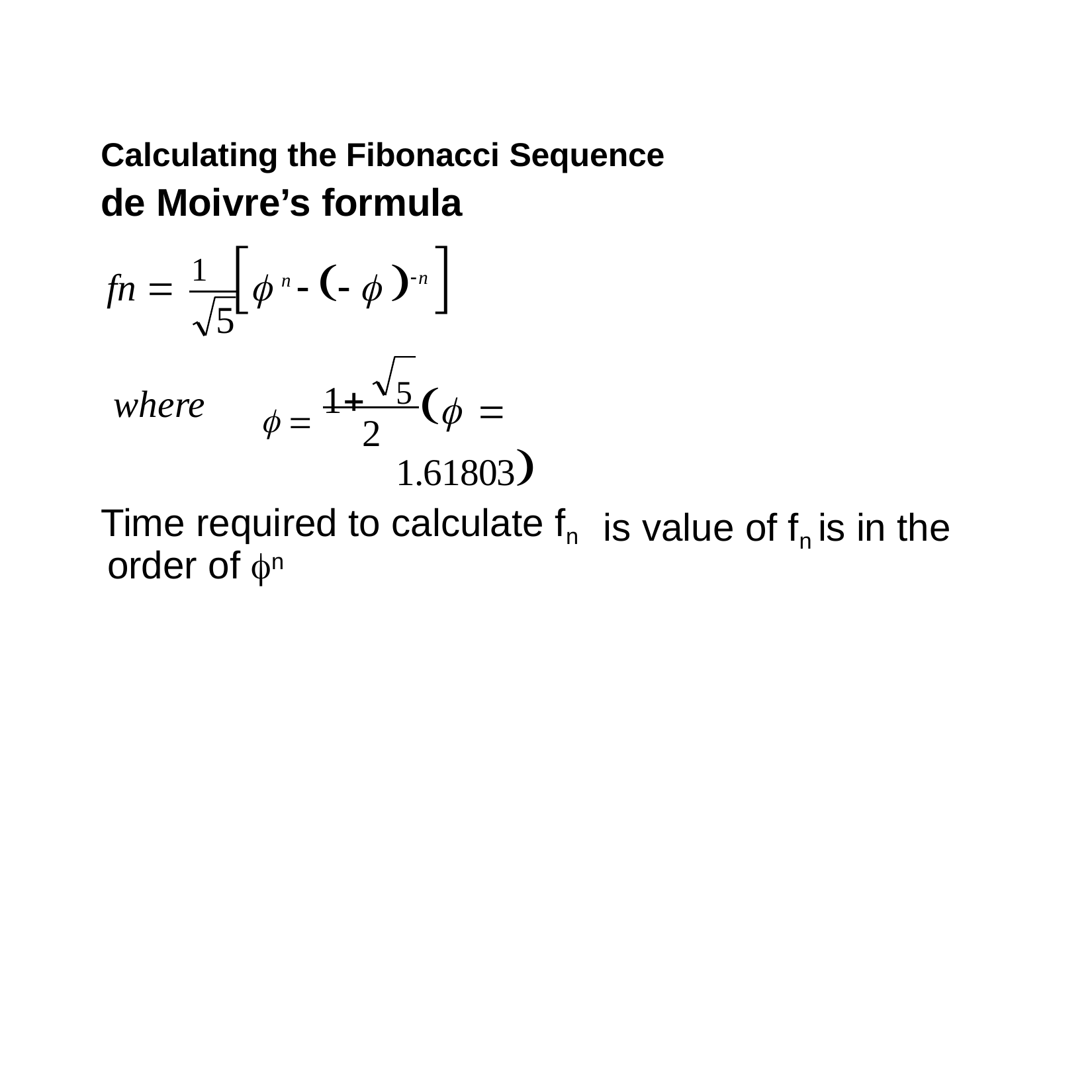

Calculating the Fibonacci Sequence
de Moivre’s formula
fn =	1	[φ n − (− φ )−n ]

5

φ = 1+

5 (φ  = 1.61803)
where

2
is value of fn is in the
Time required to calculate fn  order of φn